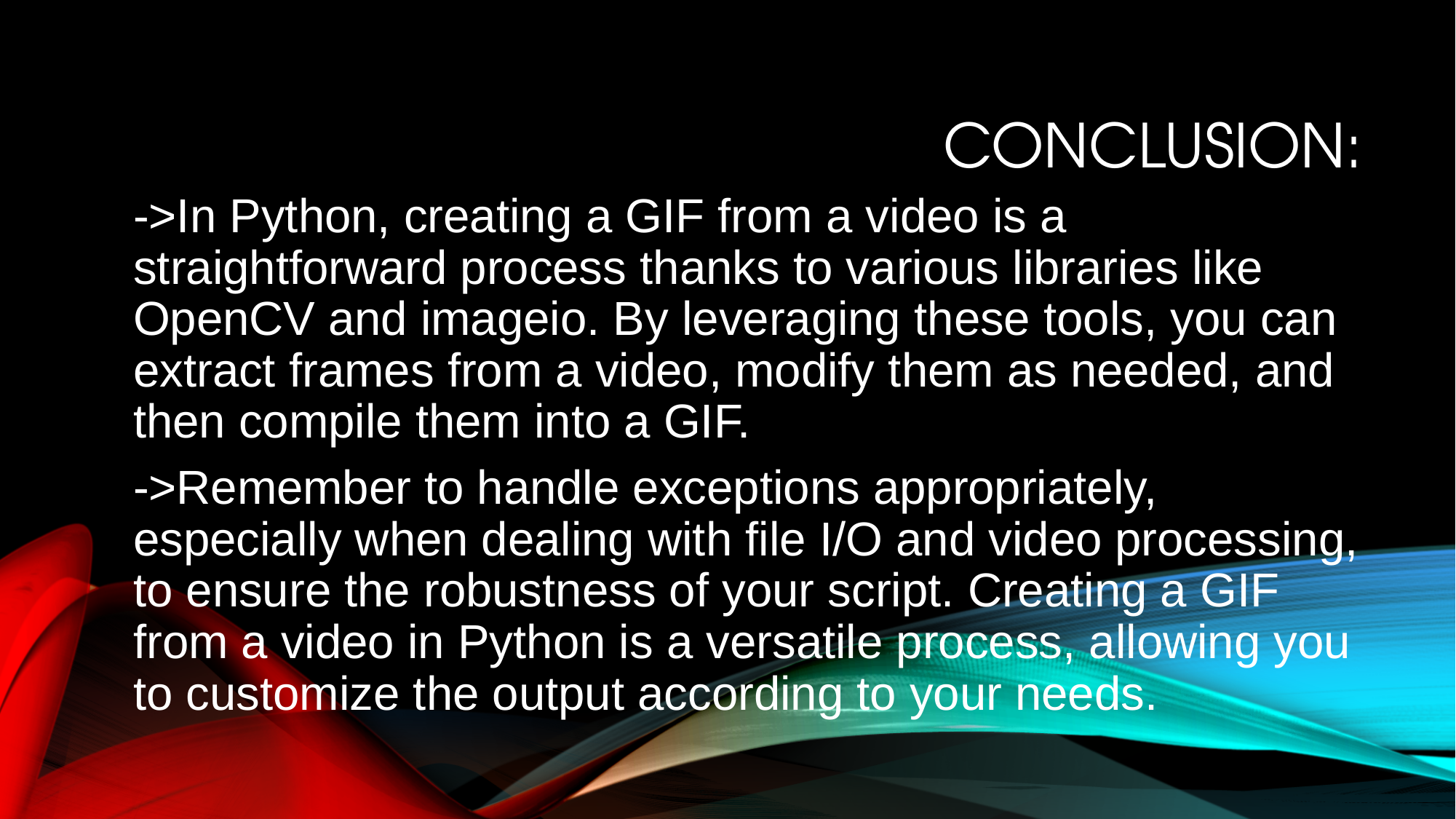

# CONCLUSION:
->In Python, creating a GIF from a video is a straightforward process thanks to various libraries like OpenCV and imageio. By leveraging these tools, you can extract frames from a video, modify them as needed, and then compile them into a GIF.
->Remember to handle exceptions appropriately, especially when dealing with file I/O and video processing, to ensure the robustness of your script. Creating a GIF from a video in Python is a versatile process, allowing you to customize the output according to your needs.